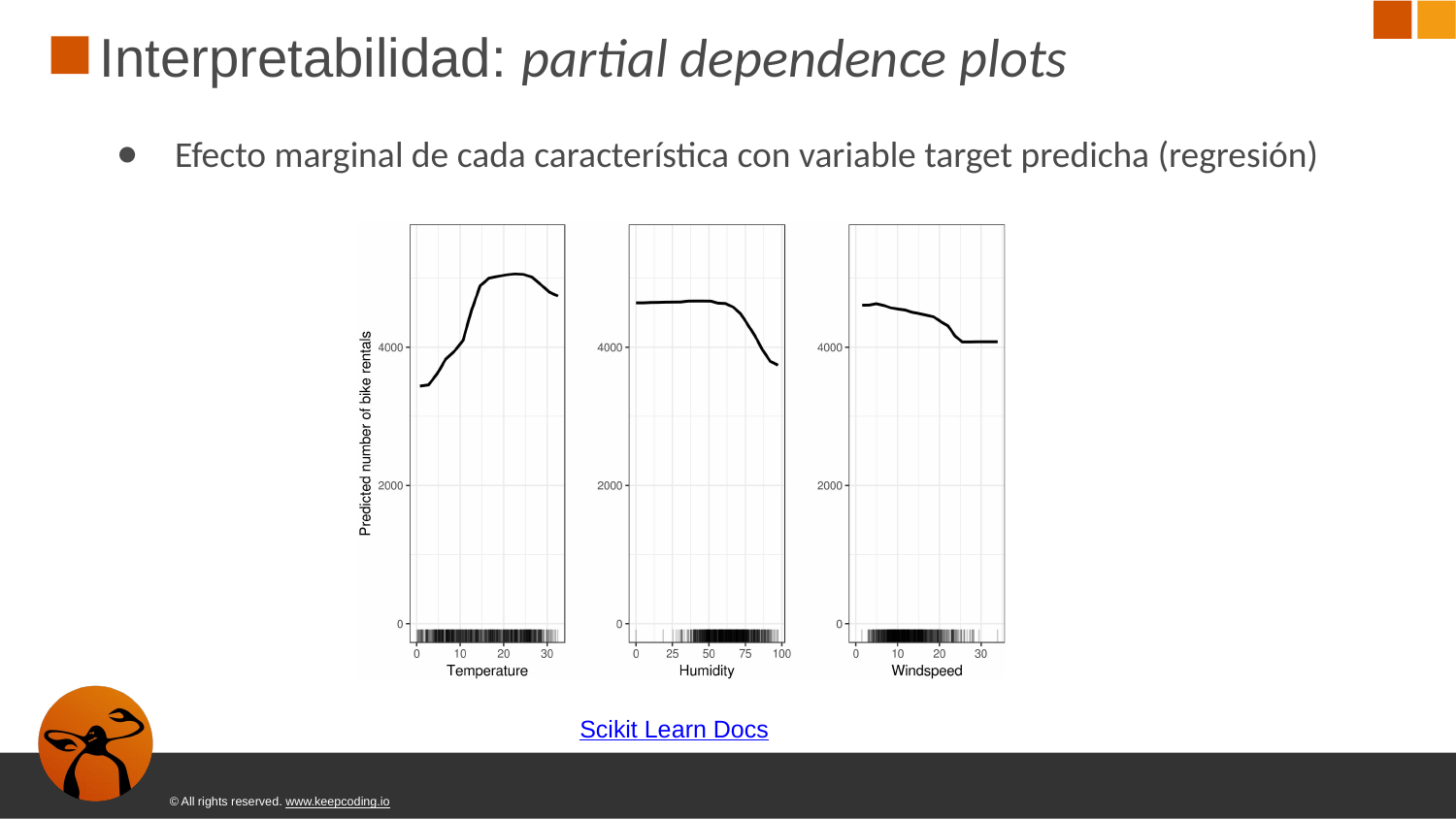

# Interpretabilidad: partial dependence plots
Efecto marginal de cada característica con variable target predicha (regresión)

Scikit Learn Docs
© All rights reserved. www.keepcoding.io